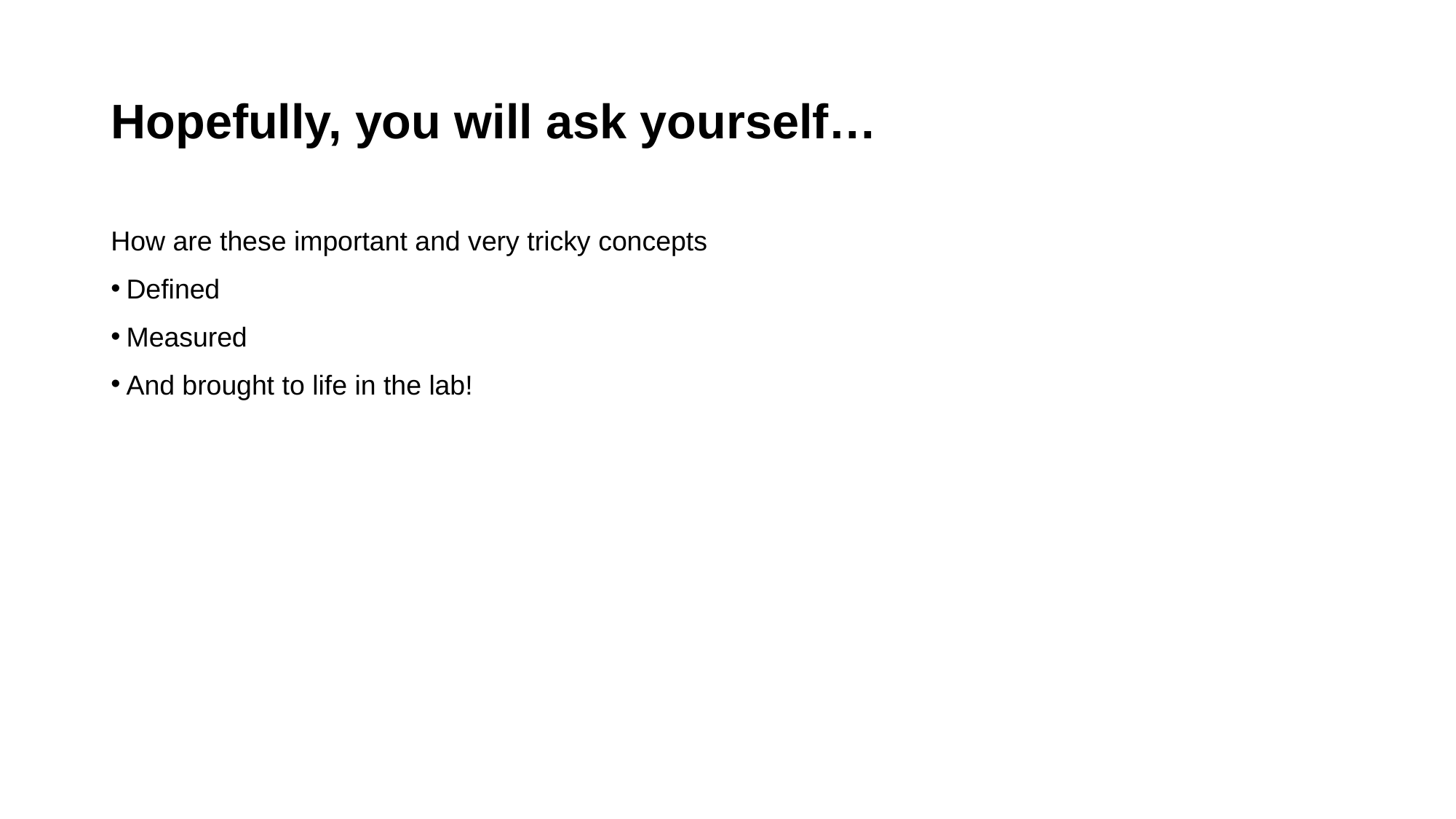

# Hopefully, you will ask yourself…
How are these important and very tricky concepts
Defined
Measured
And brought to life in the lab!